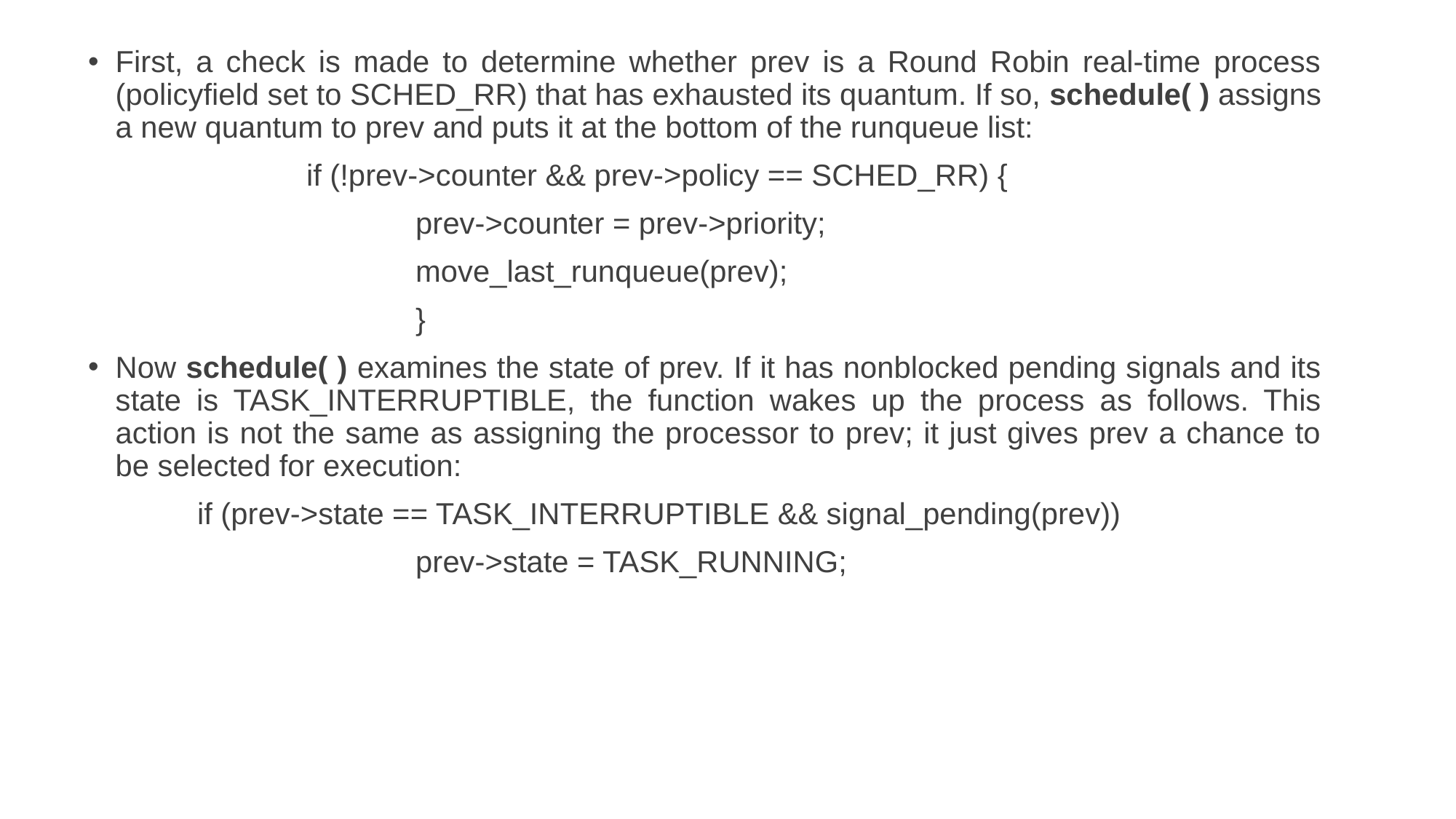

First, a check is made to determine whether prev is a Round Robin real-time process (policyfield set to SCHED_RR) that has exhausted its quantum. If so, schedule( ) assigns a new quantum to prev and puts it at the bottom of the runqueue list:
		if (!prev->counter && prev->policy == SCHED_RR) {
			prev->counter = prev->priority;
			move_last_runqueue(prev);
			}
Now schedule( ) examines the state of prev. If it has nonblocked pending signals and its state is TASK_INTERRUPTIBLE, the function wakes up the process as follows. This action is not the same as assigning the processor to prev; it just gives prev a chance to be selected for execution:
	if (prev->state == TASK_INTERRUPTIBLE && signal_pending(prev))
			prev->state = TASK_RUNNING;